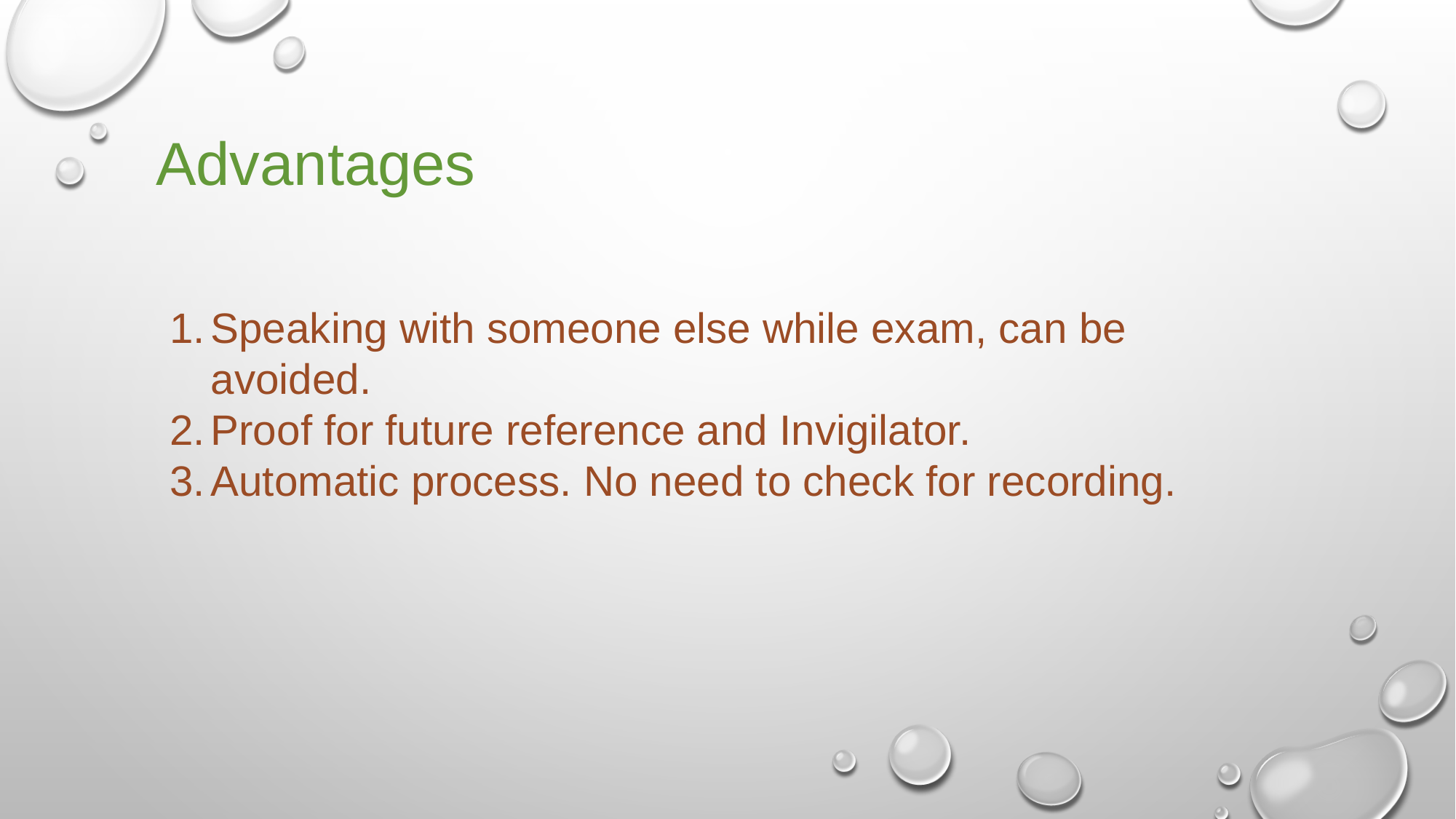

Advantages
Speaking with someone else while exam, can be avoided.
Proof for future reference and Invigilator.
Automatic process. No need to check for recording.